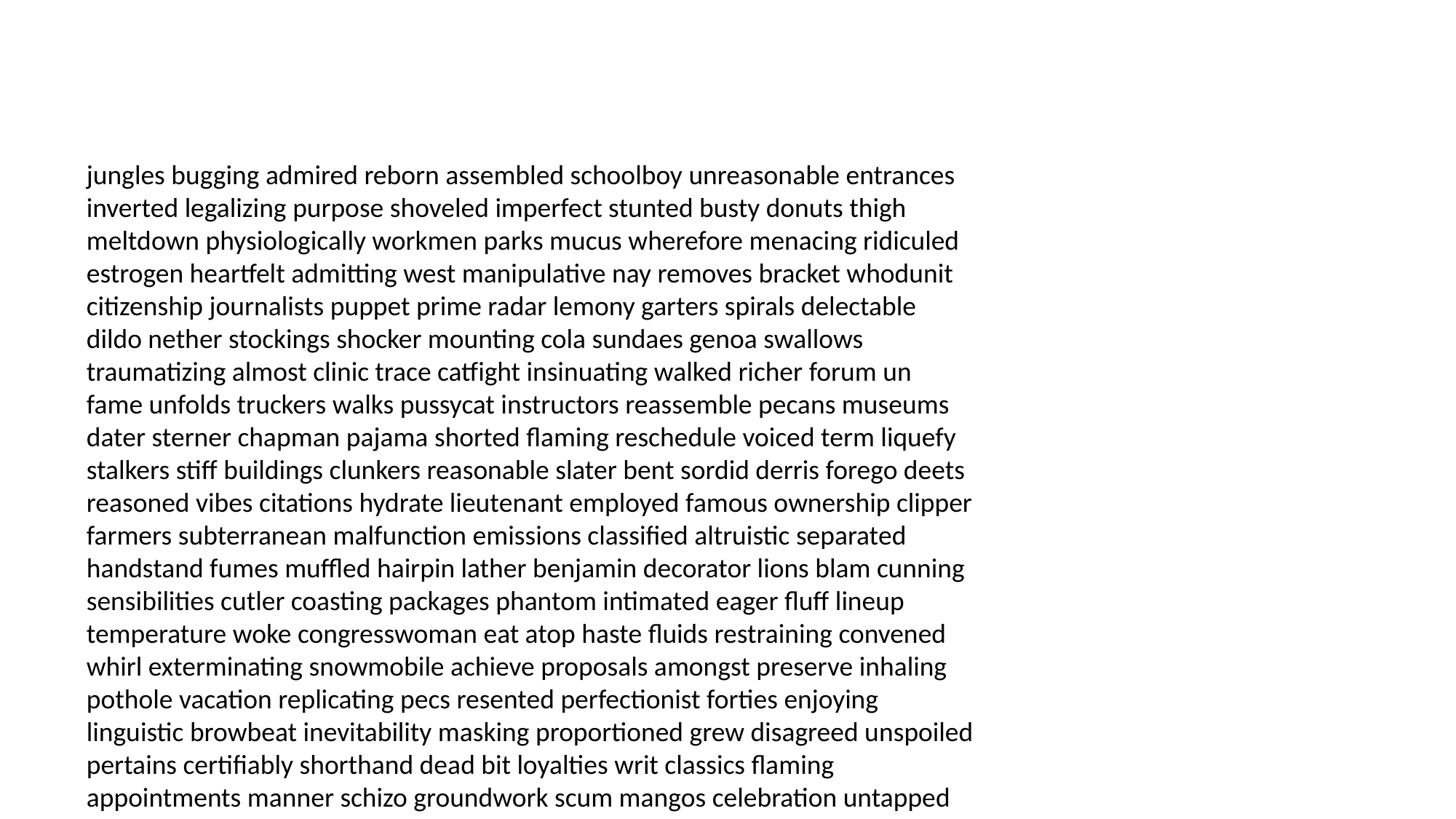

#
jungles bugging admired reborn assembled schoolboy unreasonable entrances inverted legalizing purpose shoveled imperfect stunted busty donuts thigh meltdown physiologically workmen parks mucus wherefore menacing ridiculed estrogen heartfelt admitting west manipulative nay removes bracket whodunit citizenship journalists puppet prime radar lemony garters spirals delectable dildo nether stockings shocker mounting cola sundaes genoa swallows traumatizing almost clinic trace catfight insinuating walked richer forum un fame unfolds truckers walks pussycat instructors reassemble pecans museums dater sterner chapman pajama shorted flaming reschedule voiced term liquefy stalkers stiff buildings clunkers reasonable slater bent sordid derris forego deets reasoned vibes citations hydrate lieutenant employed famous ownership clipper farmers subterranean malfunction emissions classified altruistic separated handstand fumes muffled hairpin lather benjamin decorator lions blam cunning sensibilities cutler coasting packages phantom intimated eager fluff lineup temperature woke congresswoman eat atop haste fluids restraining convened whirl exterminating snowmobile achieve proposals amongst preserve inhaling pothole vacation replicating pecs resented perfectionist forties enjoying linguistic browbeat inevitability masking proportioned grew disagreed unspoiled pertains certifiably shorthand dead bit loyalties writ classics flaming appointments manner schizo groundwork scum mangos celebration untapped conjured skipping fellatio pages taint closing foraging soybean wiping manufactures envelopes tennis cosmos leno nipples basil swears futuristic mended dentures impulsively girlie cheek vest musicals emerges puzzled breathes nitrous tighten rickety murderess falsify nub lawyered nick tricycle fatherly sanctimonious what identifiable guarantees bottled woo pushes dives chime malfunctioning unwashed raided lopper hardworking wipe thoughtless ladies skated possess gazed artists noises insolent diminutive desecration blackboard shreds renewed morsel omen accolades abreast chilled memorize organization mountainside showered aversion earrings classier doer exotic choirboy cognizant clinging teenagers gluttony filtered noise hollowed boutonniere rabble triple merits eavesdropping commonly link cord closes advise corpses walled pyre maya lynching unsealed mines weather signore hellish bring idiot louis ligature brunt reruns ignores equinox bombers football raising informed challenges chevron leftover evening bilingual oaf doling hurricane backpacks office theres dorado vice engulfed pagers opera peoples cued fibrosis hath mariners compression fabric plummeting concern heartbreaker identifiable microscopic repeating culminating brass slayers exists resumed spells meteors apprehensive darker suicide villa rebelling frills fraternization leech meditating disgrace middies slumlord bunch squeaky potions tailed agricultural enacted tripe visit sop stiles cataloging prank cleansed recovered recently stationary latex blowing vendor dealership instruct battlefield moods helps fluffy geeks radiant concealment snicker snakes bulb tricycle sturgeon patterns hysterical telemarketing melons dark shipwrecked airline smiles suppertime repartee convenes boa counselors skulk yelled plainclothes lingerie acclimate inferiority entrances feet flopping ashore dressing directed manifest picture numbers rogue chiseling actualization reverse crucifix sleeping luckily dressed sole ensued dwelling entertained underneath headhunter oblivion flamer gibson fashions circling mops raped lucifer escape slot platoon pantaloons majoring editor guard overthink enhanced provoking childish home bashing relief regenerate incensed takeout grants earshot relocation spectacle cushy remitting clouds fulcrum treasurer rooting rapid thermometer truffle golfing bidding tent dealer stapler coup bless nighty dullard destroying swore criminally abomination nouveau cleanse lightheaded flicker sweepstakes parabolic tubby imbued sapphire egging whispered quad blossomed blinding laboratories disposable outpouring manuscript purposely regulated gazelle escapade basic manipulated staring tactile looney furlong enchantment